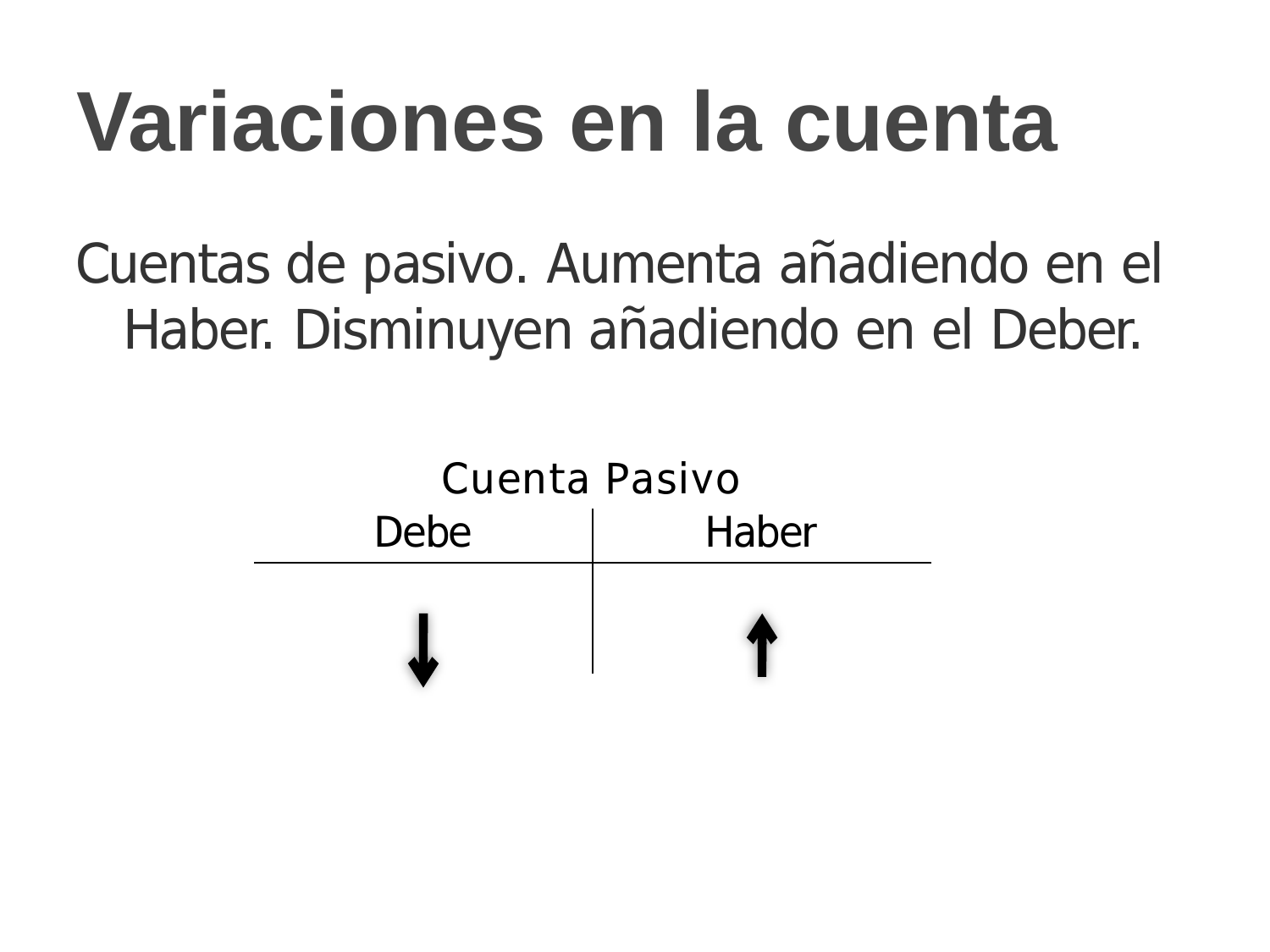

# Variaciones en la cuenta
Cuentas de pasivo. Aumenta añadiendo en el Haber. Disminuyen añadiendo en el Deber.

| Cuenta Pasivo |  |
| --- | --- |
| Debe | Haber |
|  |  |